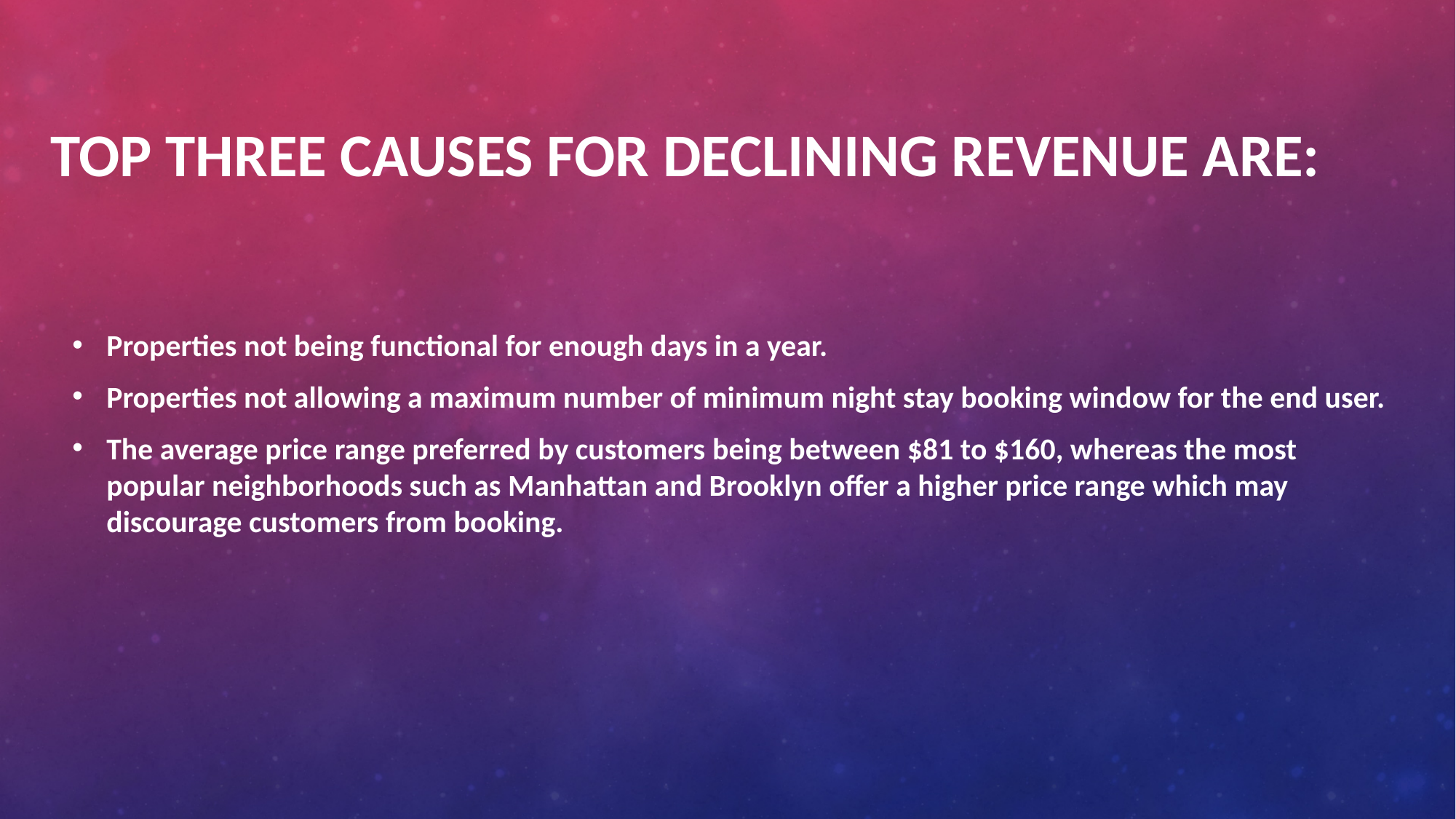

# TOP THREE CAUSES FOR DECLINING REVENUE ARE:
Properties not being functional for enough days in a year.
Properties not allowing a maximum number of minimum night stay booking window for the end user.
The average price range preferred by customers being between $81 to $160, whereas the most popular neighborhoods such as Manhattan and Brooklyn offer a higher price range which may discourage customers from booking.